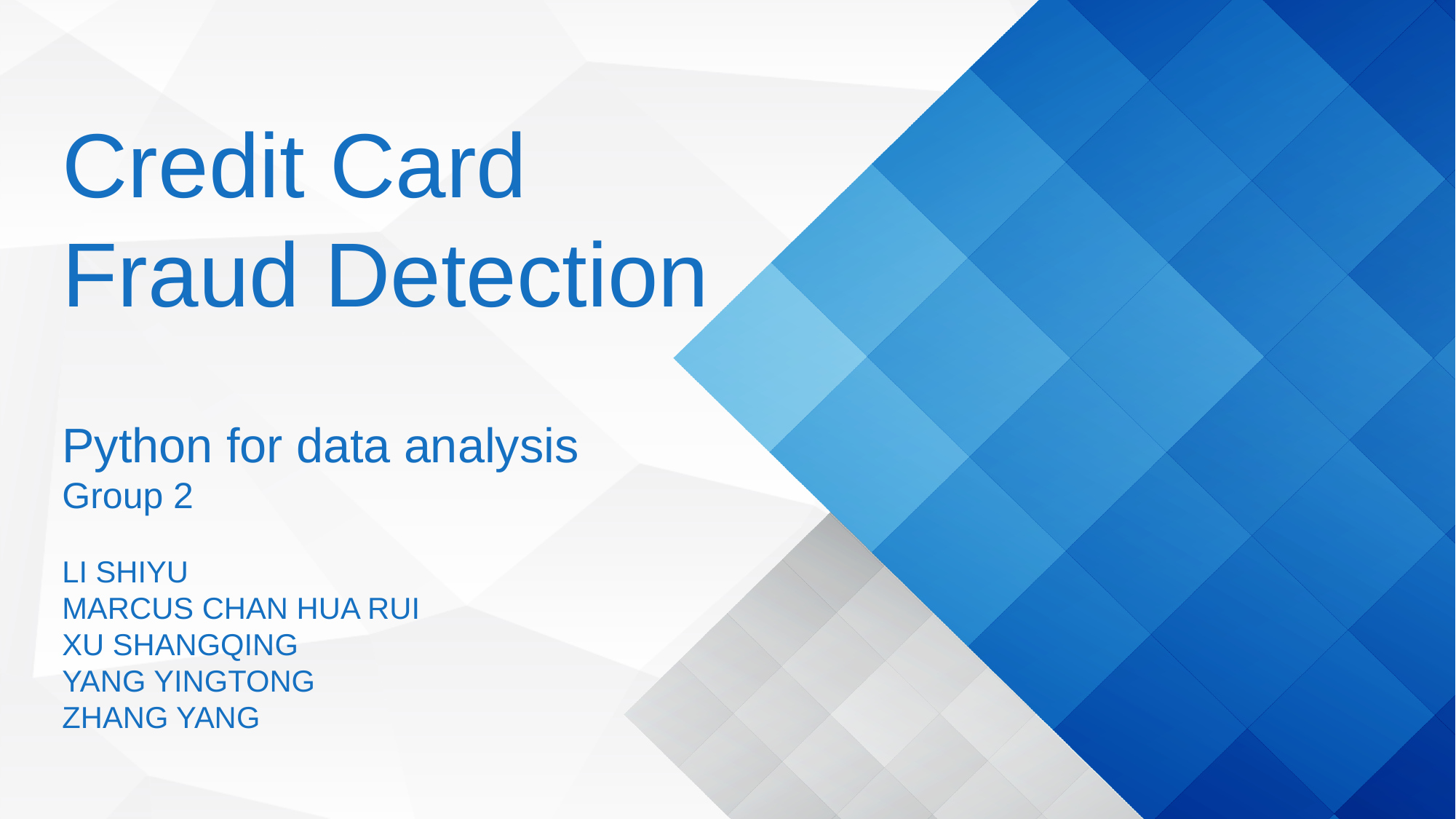

Credit Card
Fraud Detection
Python for data analysis
Group 2

LI SHIYU
MARCUS CHAN HUA RUI​
XU SHANGQING
YANG YINGTONG
ZHANG YANG